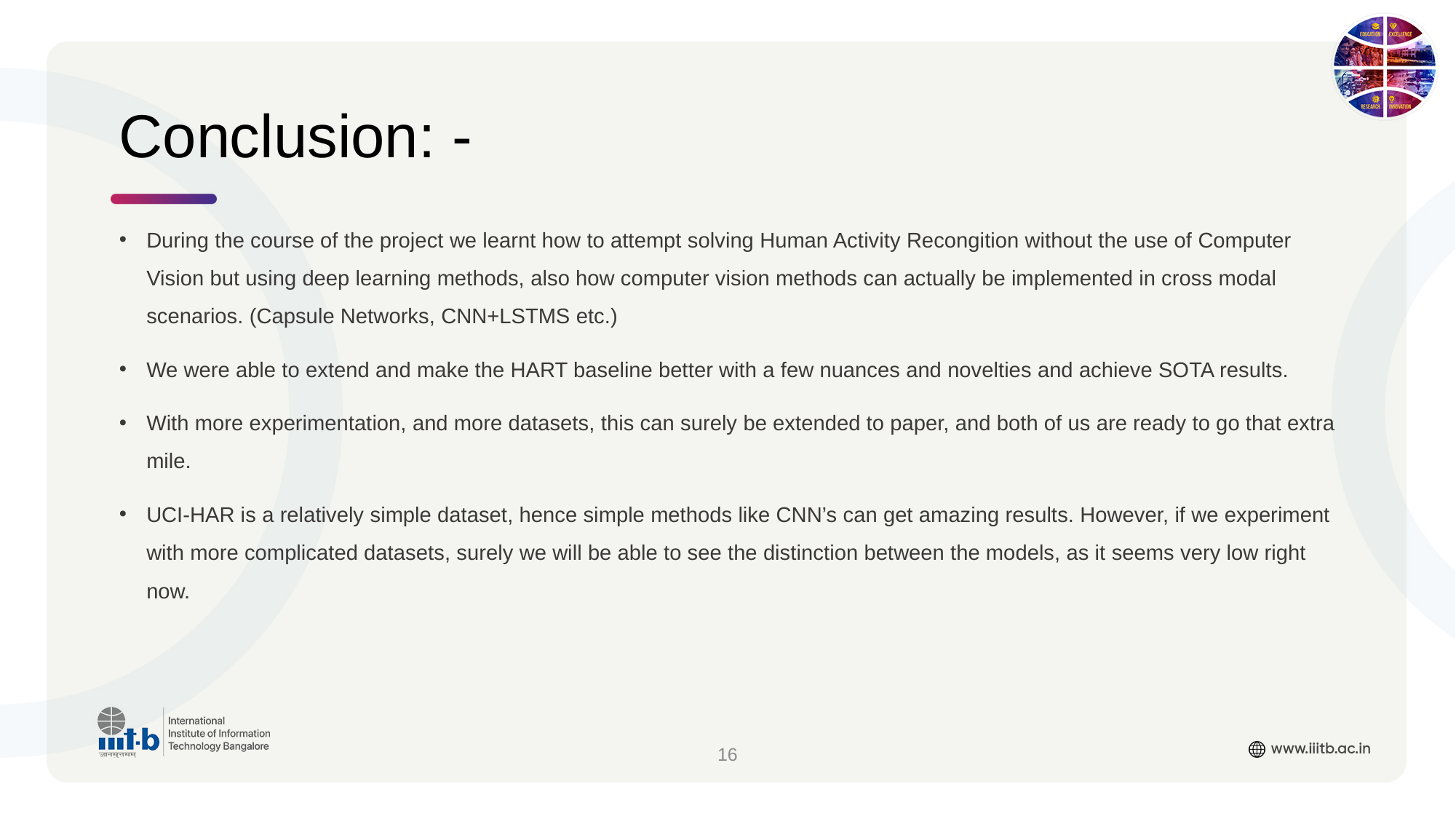

# Conclusion: -
During the course of the project we learnt how to attempt solving Human Activity Recongition without the use of Computer Vision but using deep learning methods, also how computer vision methods can actually be implemented in cross modal scenarios. (Capsule Networks, CNN+LSTMS etc.)
We were able to extend and make the HART baseline better with a few nuances and novelties and achieve SOTA results.
With more experimentation, and more datasets, this can surely be extended to paper, and both of us are ready to go that extra mile.
UCI-HAR is a relatively simple dataset, hence simple methods like CNN’s can get amazing results. However, if we experiment with more complicated datasets, surely we will be able to see the distinction between the models, as it seems very low right now.
16